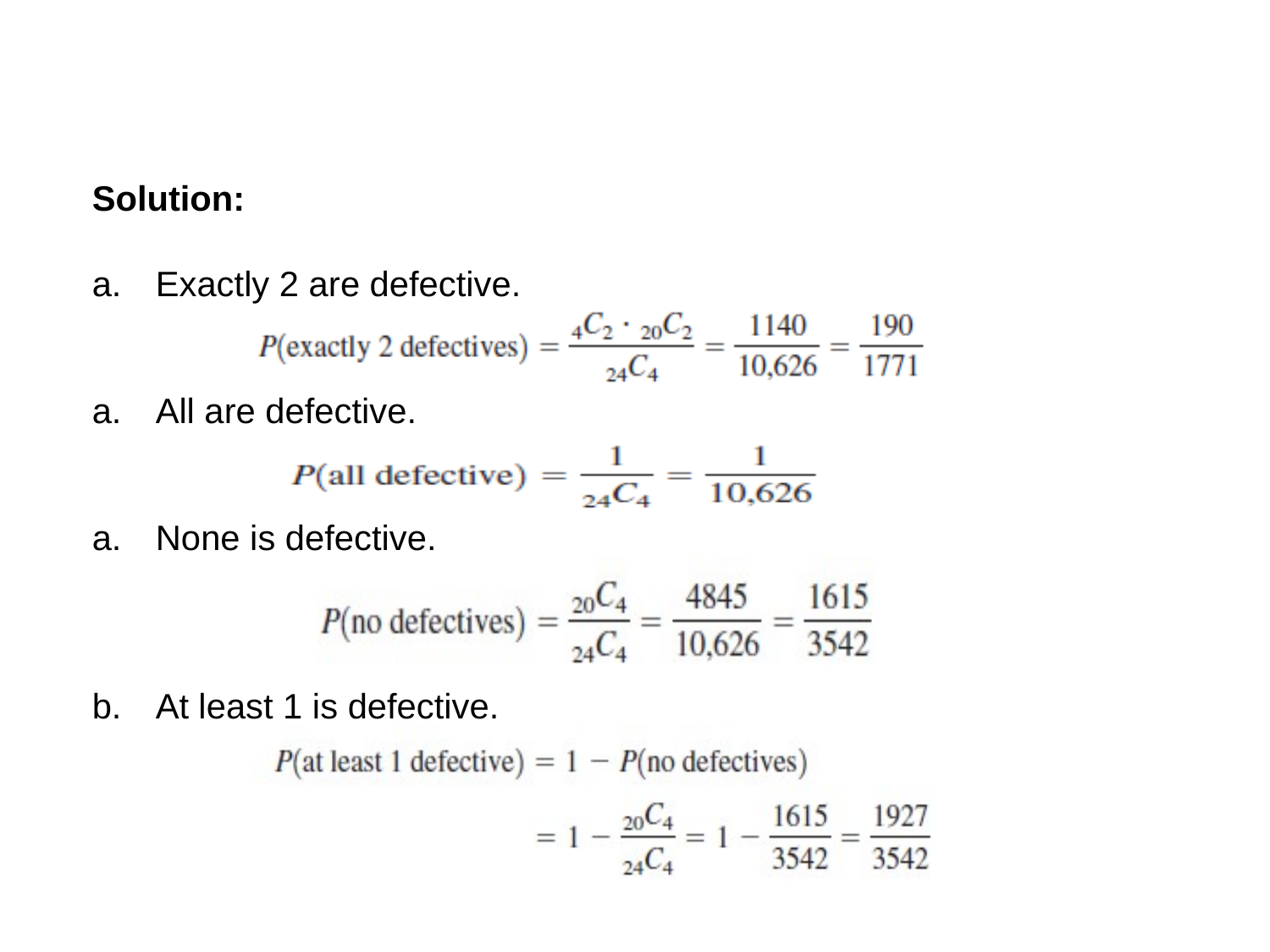

Solution:
a.
Exactly 2 are defective.

a.
All are defective.

a.
None is defective.

b.
At least 1 is defective.